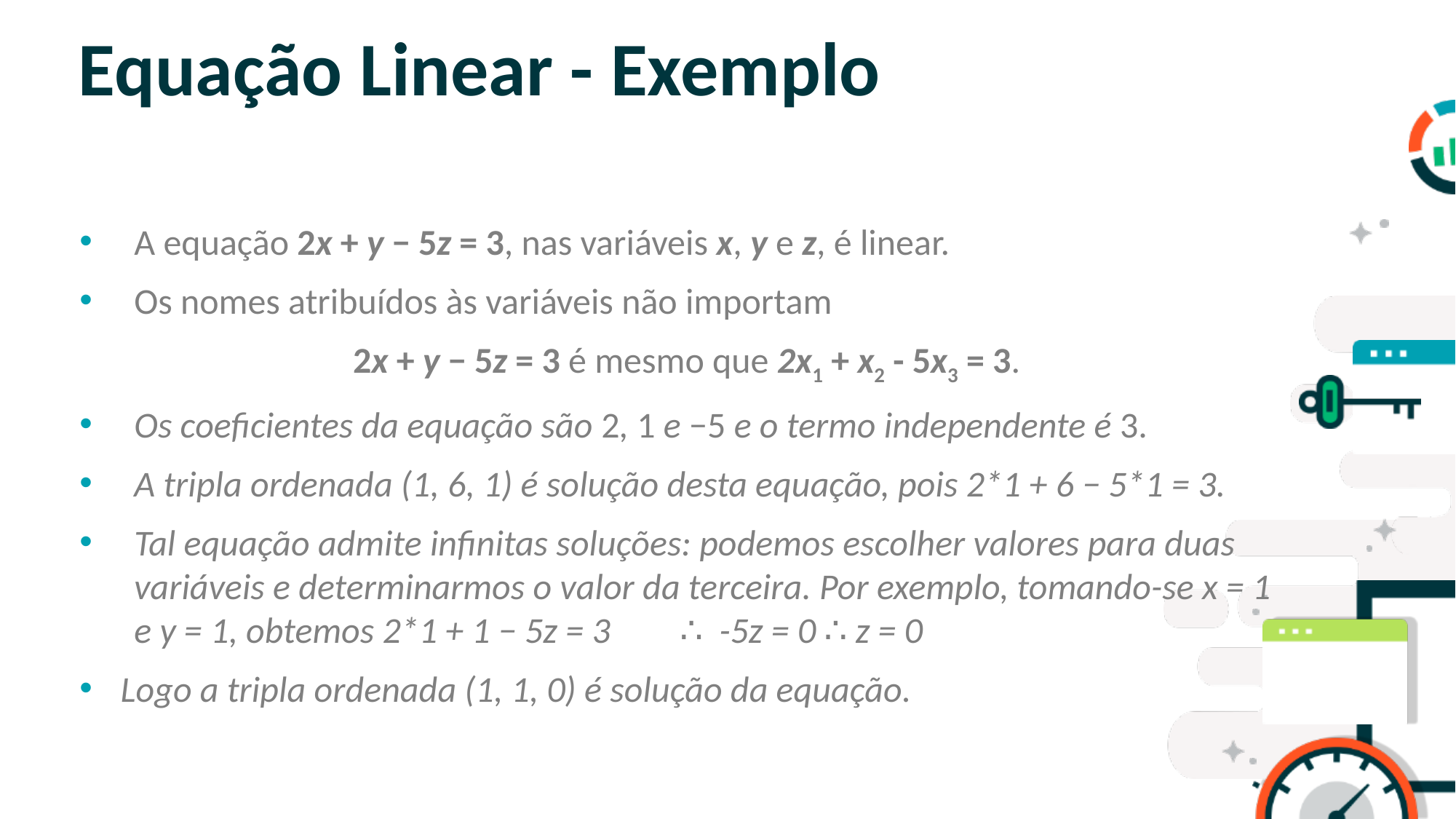

# Equação Linear - Exemplo
A equação 2x + y − 5z = 3, nas variáveis x, y e z, é linear.
Os nomes atribuídos às variáveis não importam
2x + y − 5z = 3 é mesmo que 2x1 + x2 - 5x3 = 3.
Os coeficientes da equação são 2, 1 e −5 e o termo independente é 3.
A tripla ordenada (1, 6, 1) é solução desta equação, pois 2*1 + 6 − 5*1 = 3.
Tal equação admite infinitas soluções: podemos escolher valores para duas variáveis e determinarmos o valor da terceira. Por exemplo, tomando-se x = 1 e y = 1, obtemos 2*1 + 1 − 5z = 3	∴  -5z = 0 ∴ z = 0
Logo a tripla ordenada (1, 1, 0) é solução da equação.
SLIDE PARA TEXTO CORRIDO
OBS: NÃO É ACONSELHÁVEL COLOCAR
MUITO TEXTO NOS SLIDES